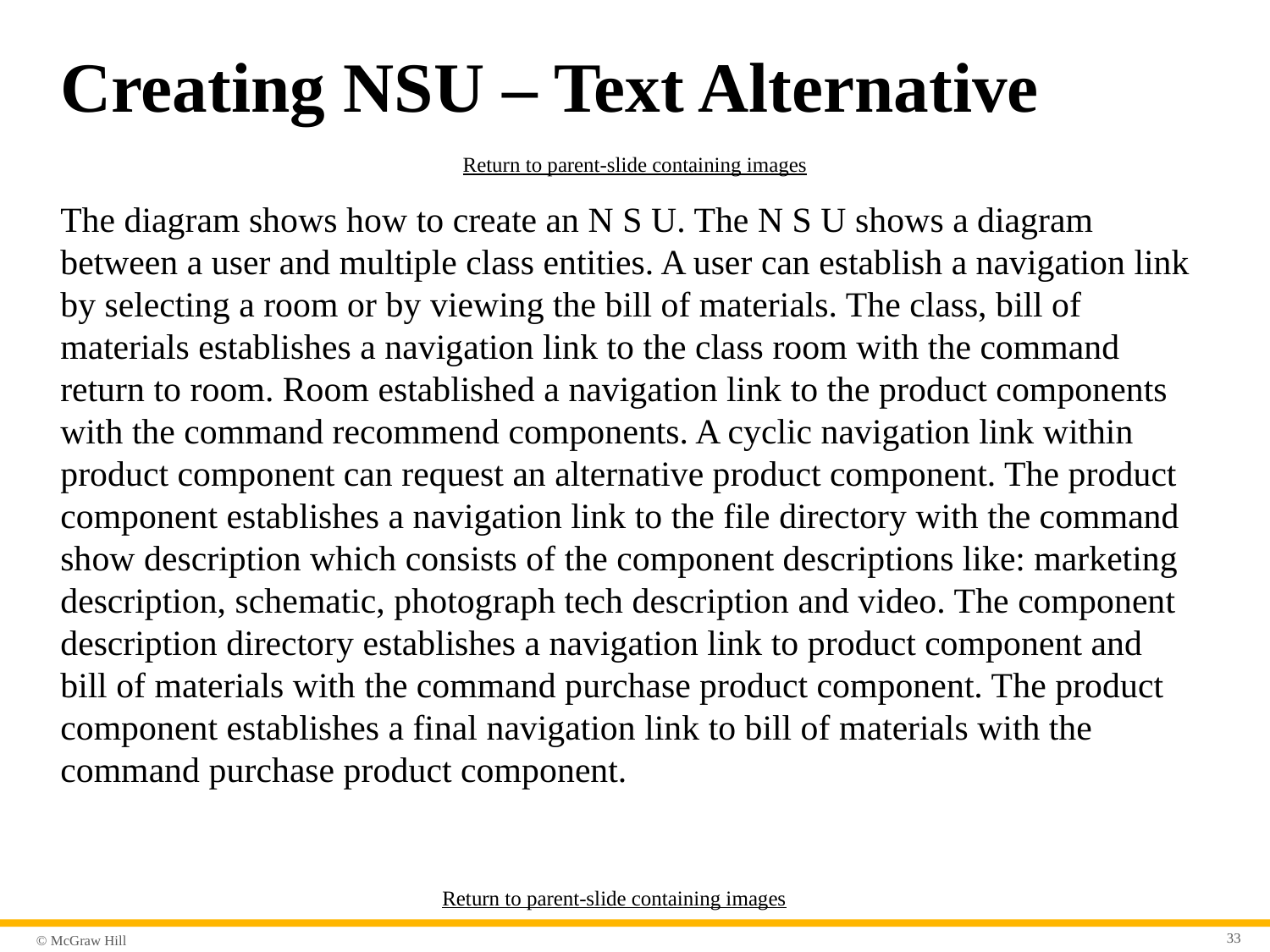

# Creating N S U – Text Alternative
Return to parent-slide containing images
The diagram shows how to create an N S U. The N S U shows a diagram between a user and multiple class entities. A user can establish a navigation link by selecting a room or by viewing the bill of materials. The class, bill of materials establishes a navigation link to the class room with the command return to room. Room established a navigation link to the product components with the command recommend components. A cyclic navigation link within product component can request an alternative product component. The product component establishes a navigation link to the file directory with the command show description which consists of the component descriptions like: marketing description, schematic, photograph tech description and video. The component description directory establishes a navigation link to product component and bill of materials with the command purchase product component. The product component establishes a final navigation link to bill of materials with the command purchase product component.
Return to parent-slide containing images
33